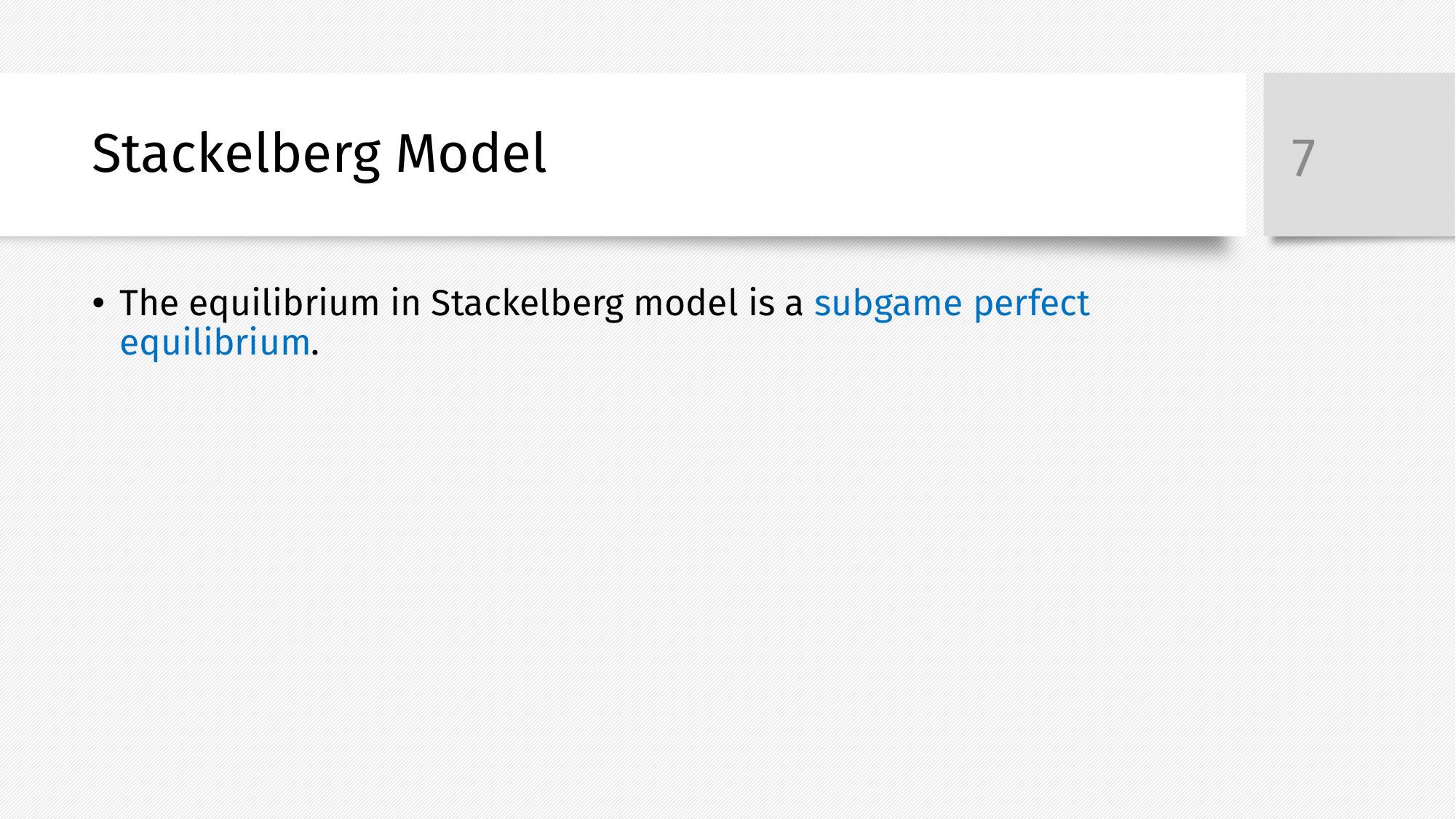

7
# Stackelberg Model
The equilibrium in Stackelberg model is a subgame perfect equilibrium.